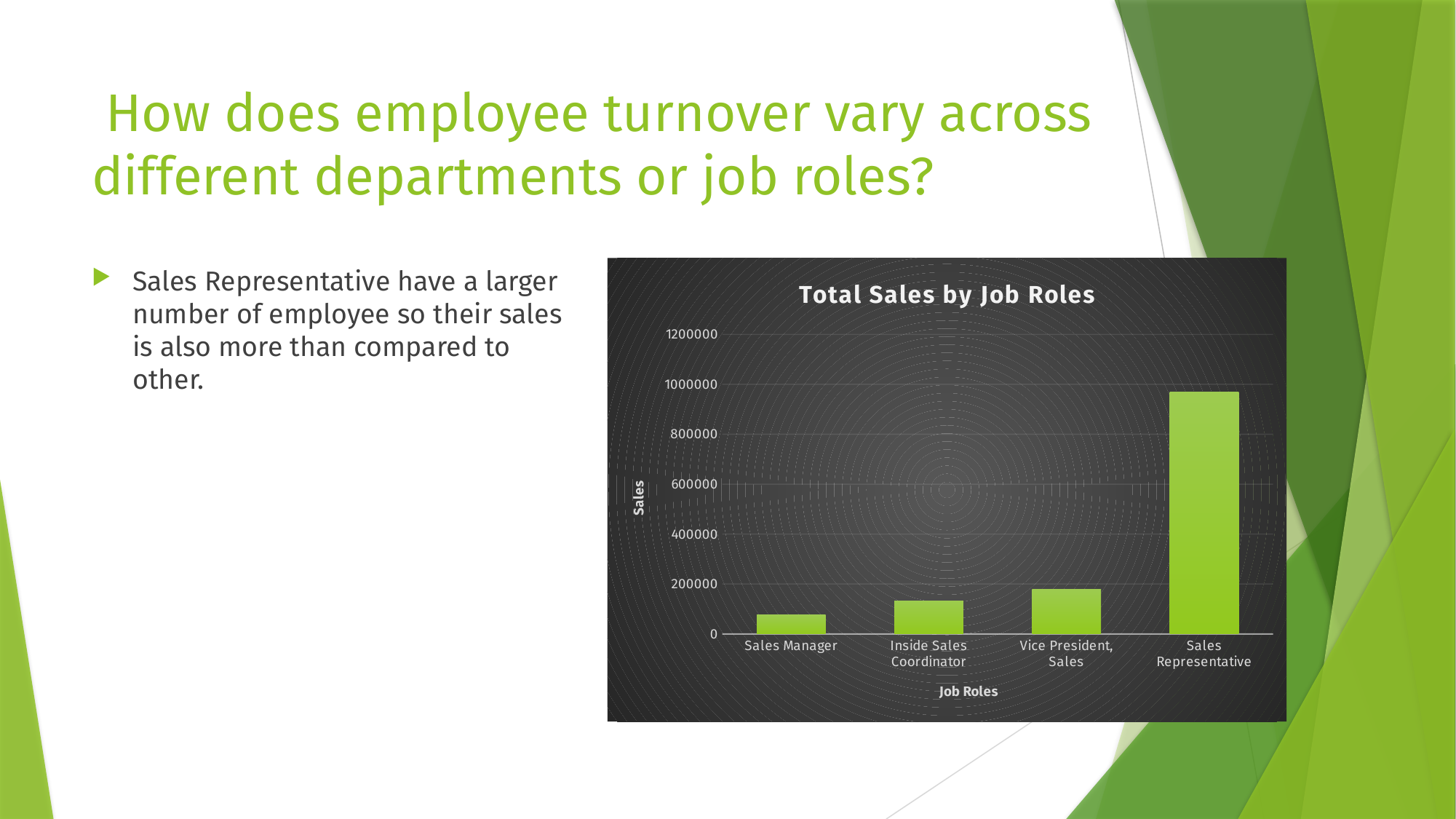

# How does employee turnover vary across different departments or job roles?

### Chart: Total Sales by Job Roles

| Category | Total Sales |
|---|---|
| Sales Manager | 75567.75000000001 |
| Inside Sales Coordinator | 133301.02999999997 |
| Vice President, Sales | 177749.26000000004 |
| Sales Representative | 967840.5500000005 |
Sales Representative have a larger number of employee so their sales is also more than compared to other.